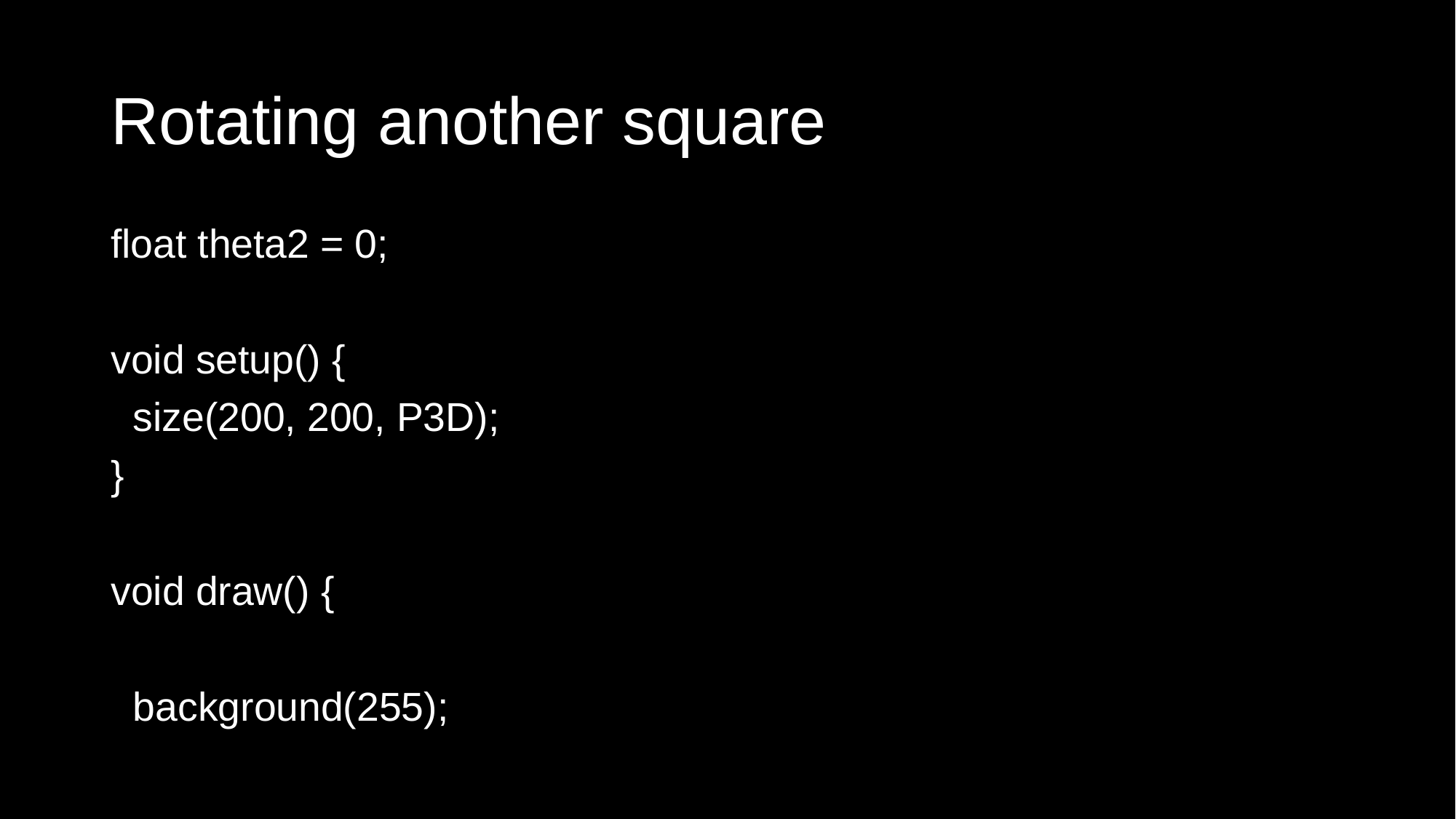

# Rotating another square
float theta2 = 0;

void setup() {
  size(200, 200, P3D);
}

void draw() {

  background(255);